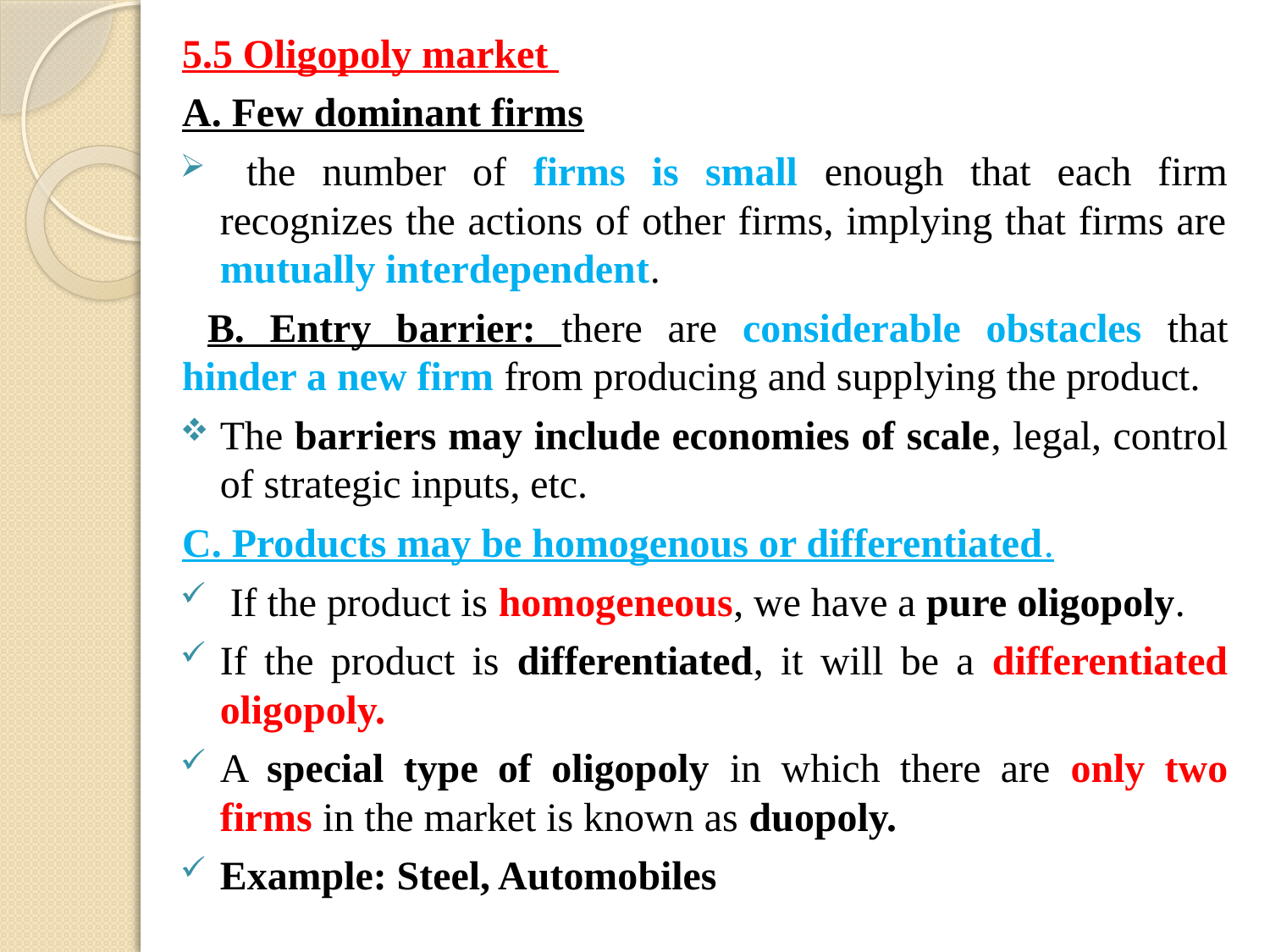

5.5 Oligopoly market
A. Few dominant firms
 the number of firms is small enough that each firm recognizes the actions of other firms, implying that firms are mutually interdependent.
 B. Entry barrier: there are considerable obstacles that hinder a new firm from producing and supplying the product.
The barriers may include economies of scale, legal, control of strategic inputs, etc.
C. Products may be homogenous or differentiated.
 If the product is homogeneous, we have a pure oligopoly.
If the product is differentiated, it will be a differentiated oligopoly.
A special type of oligopoly in which there are only two firms in the market is known as duopoly.
Example: Steel, Automobiles